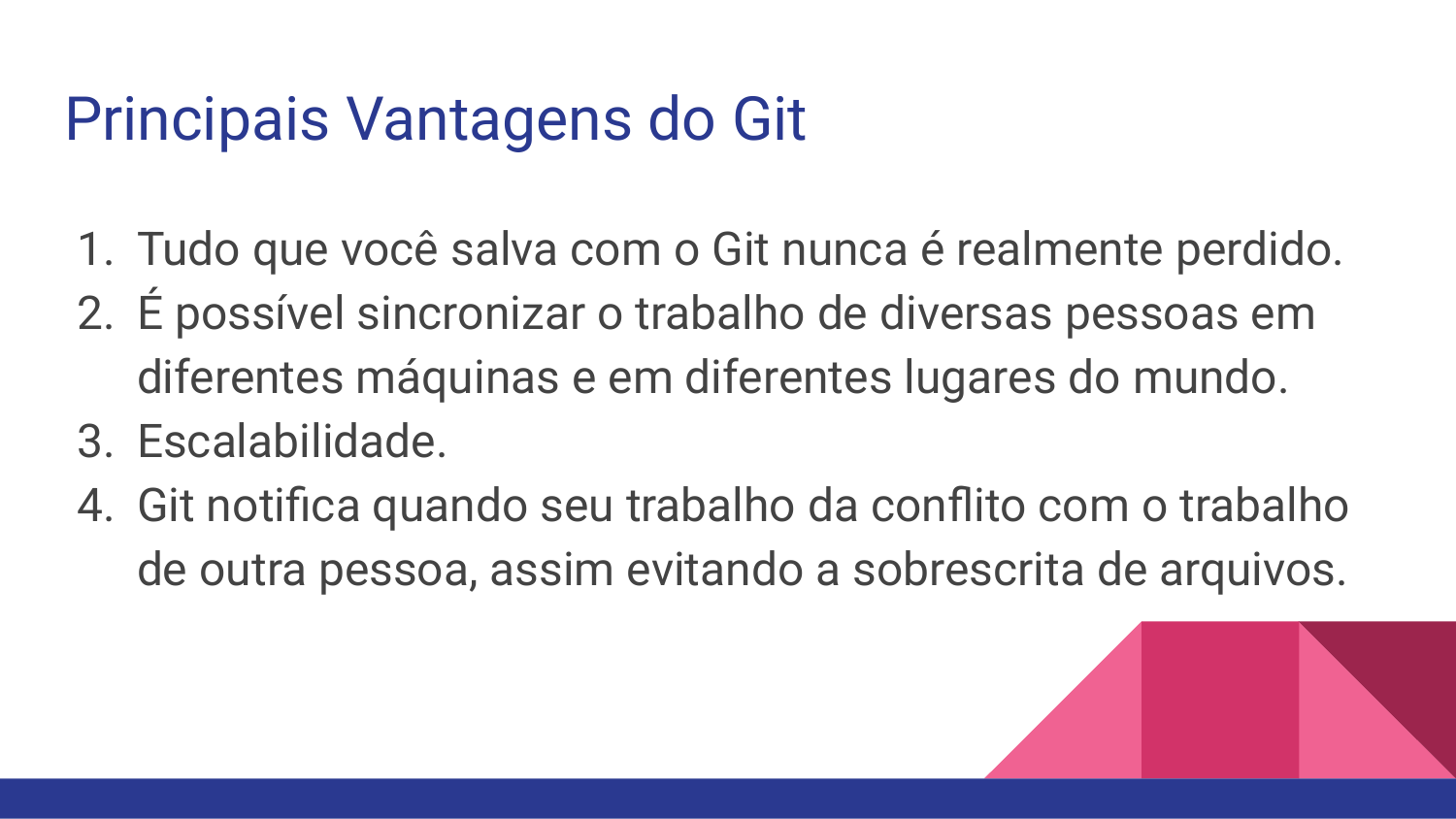

# Principais Vantagens do Git
Tudo que você salva com o Git nunca é realmente perdido.
É possível sincronizar o trabalho de diversas pessoas em diferentes máquinas e em diferentes lugares do mundo.
Escalabilidade.
Git notifica quando seu trabalho da conflito com o trabalho de outra pessoa, assim evitando a sobrescrita de arquivos.